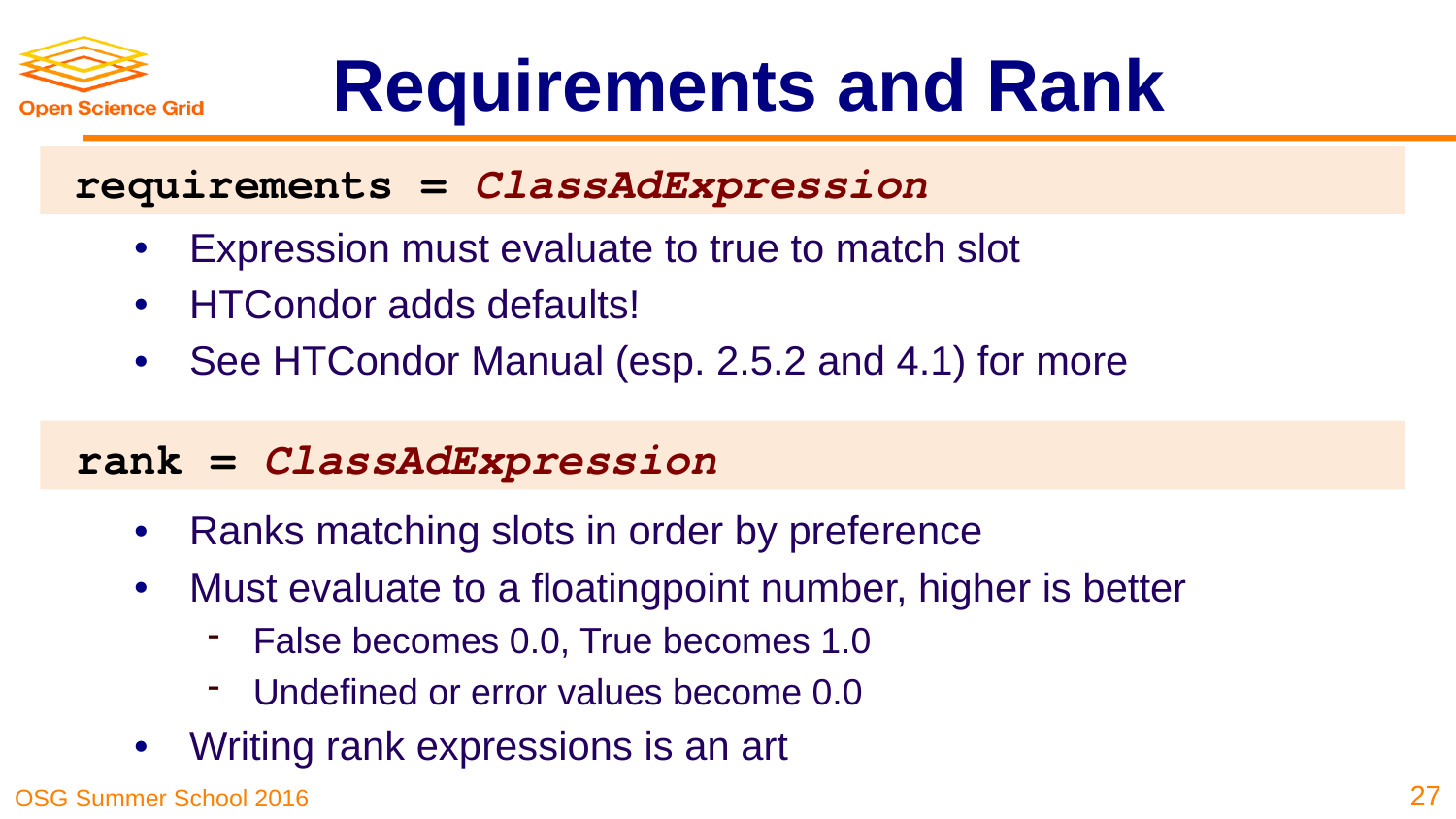

# Requirements and Rank

requirements = ClassAdExpression
Expression must evaluate to true to match slot
HTCondor adds defaults!
See HTCondor Manual (esp. 2.5.2 and 4.1) for more

Ranks matching slots in order by preference
Must evaluate to a floatingpoint number, higher is better
False becomes 0.0, True becomes 1.0
Undefined or error values become 0.0
Writing rank expressions is an art

rank = ClassAdExpression
27